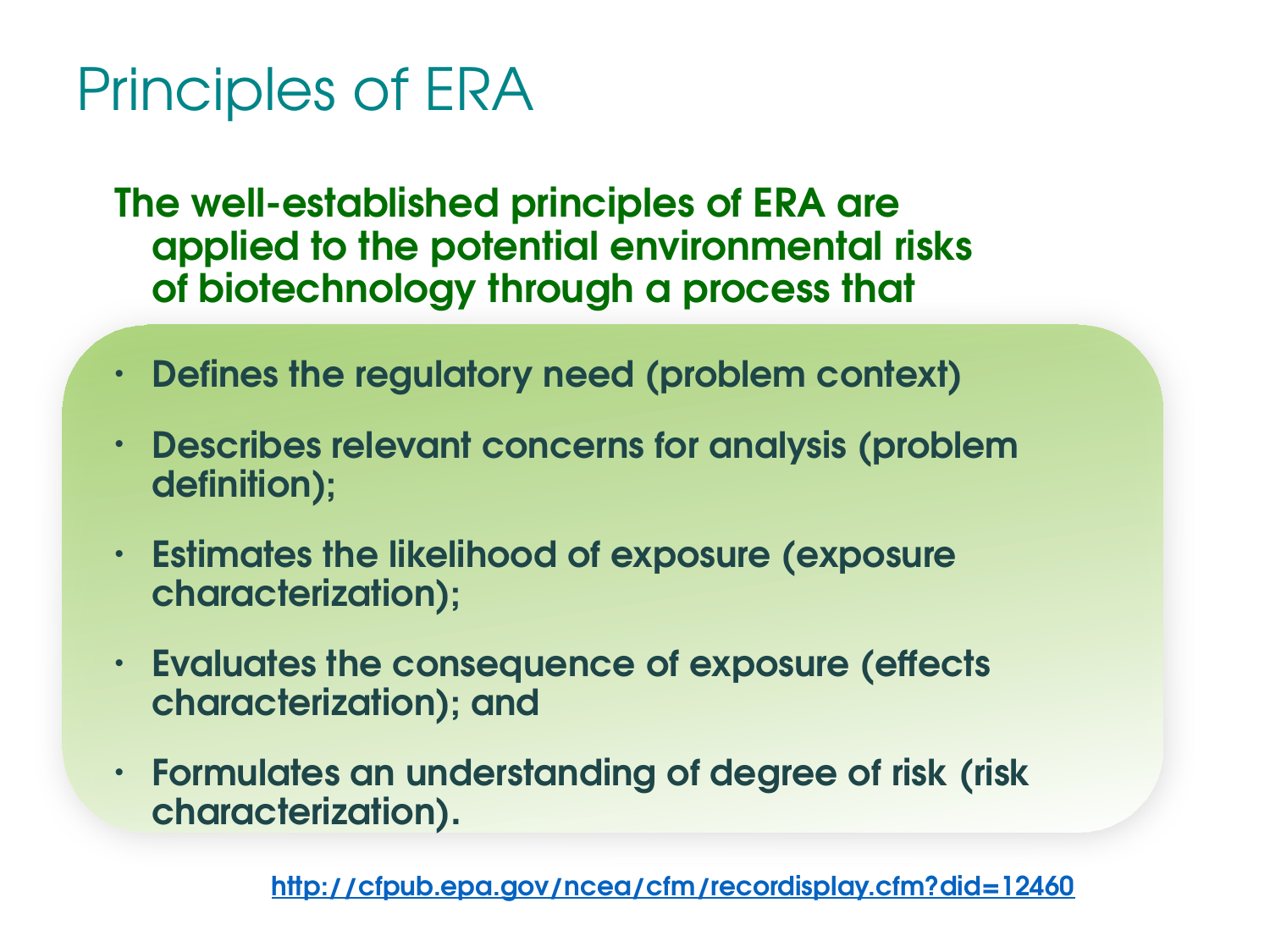

Principles of ERA
The well-established principles of ERA are
applied to the potential environmental risks
of biotechnology through a process that

Defines the regulatory need (problem context)

Describes relevant concerns for analysis (problem definition);

Estimates the likelihood of exposure (exposure characterization);

Evaluates the consequence of exposure (effects characterization); and

Formulates an understanding of degree of risk (risk characterization).

http://cfpub.epa.gov/ncea/cfm/recordisplay.cfm?did=12460